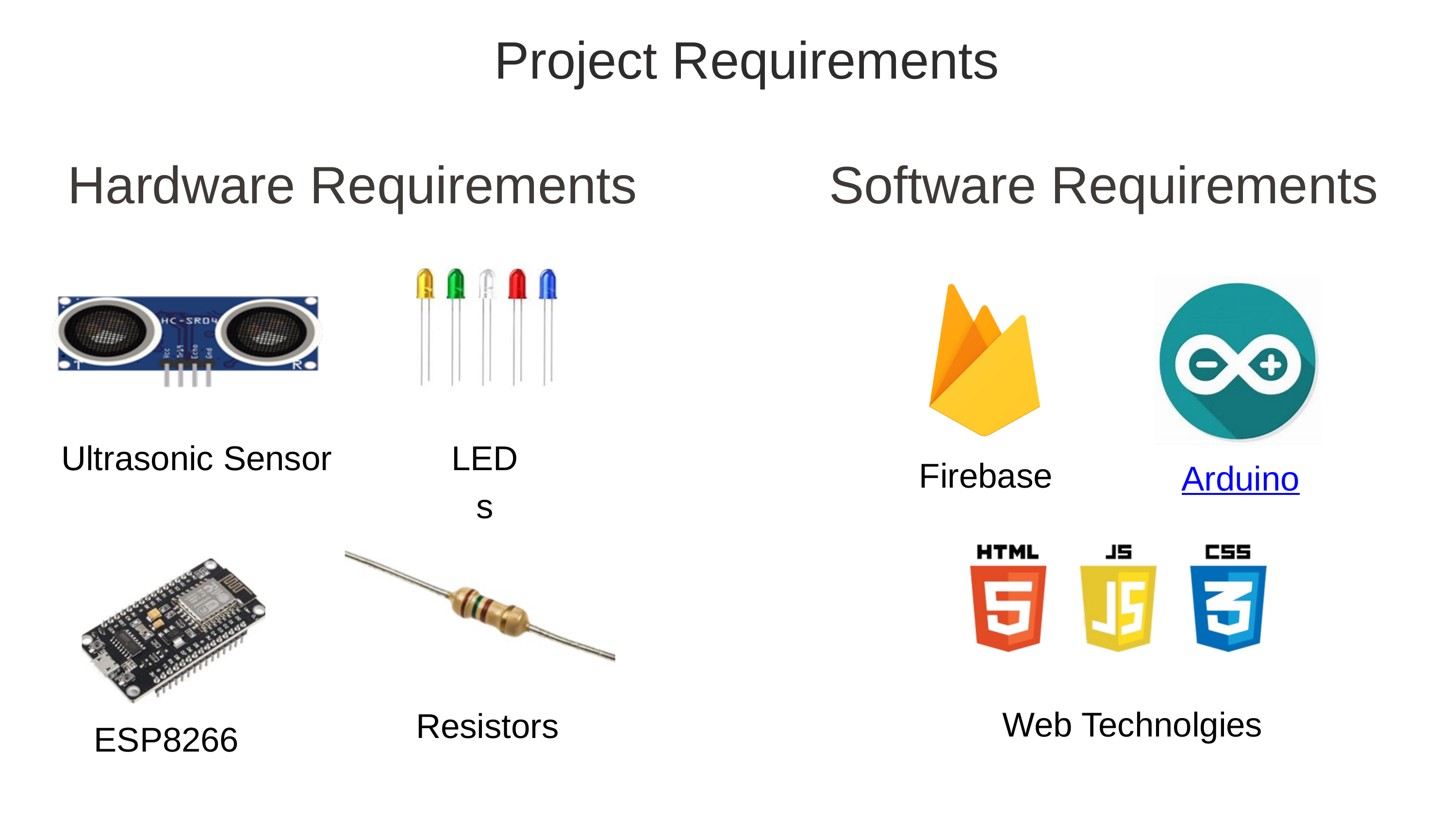

Project Requirements
Hardware Requirements
Software Requirements

Ultrasonic Sensor
LEDs
Firebase
Arduino

Web Technolgies
Resistors
ESP8266